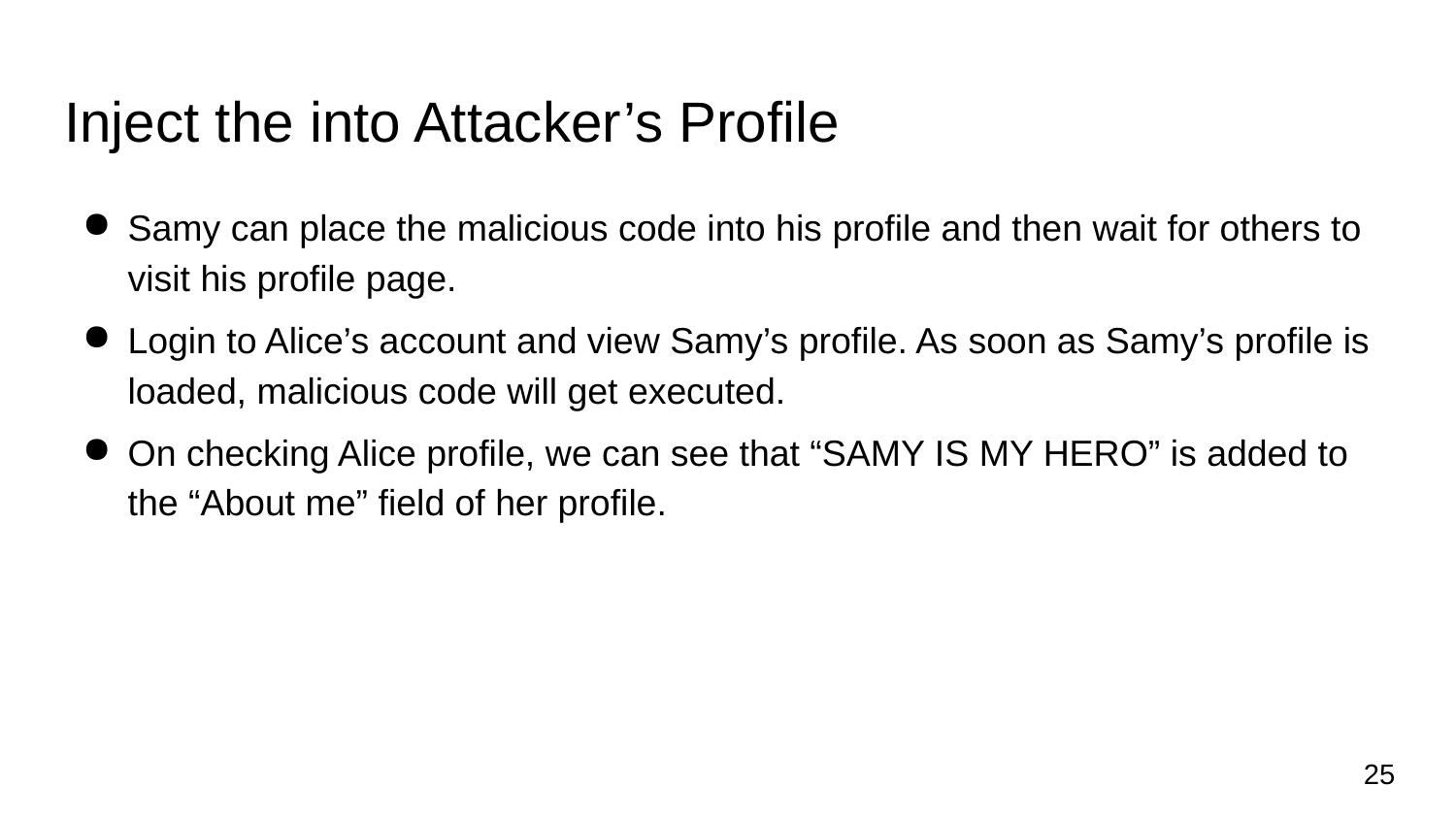

# Inject the into Attacker’s Profile
Samy can place the malicious code into his profile and then wait for others to visit his profile page.
Login to Alice’s account and view Samy’s profile. As soon as Samy’s profile is loaded, malicious code will get executed.
On checking Alice profile, we can see that “SAMY IS MY HERO” is added to the “About me” field of her profile.
25